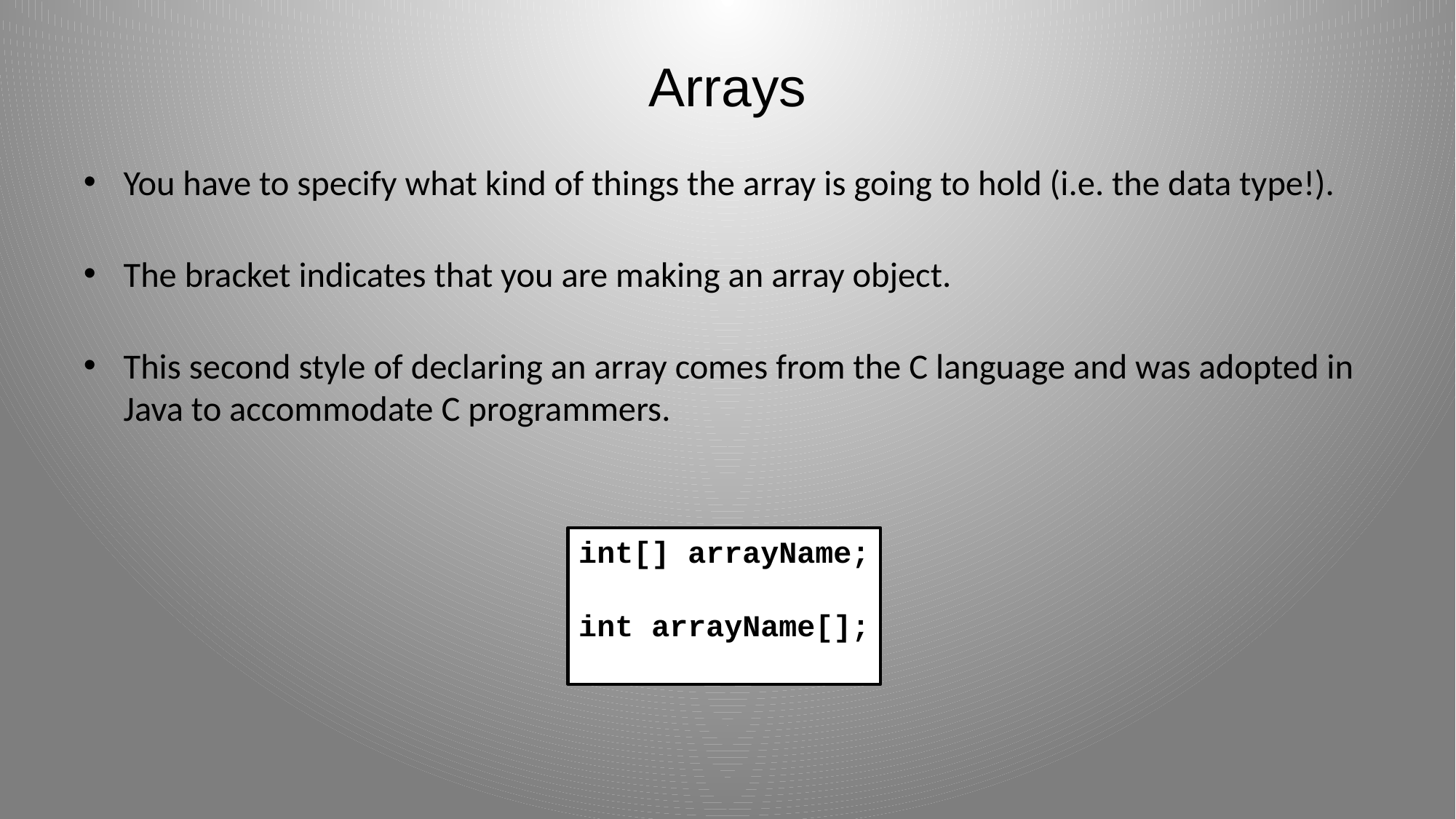

# Arrays
You have to specify what kind of things the array is going to hold (i.e. the data type!).
The bracket indicates that you are making an array object.
This second style of declaring an array comes from the C language and was adopted in Java to accommodate C programmers.
int[] arrayName;
int arrayName[];